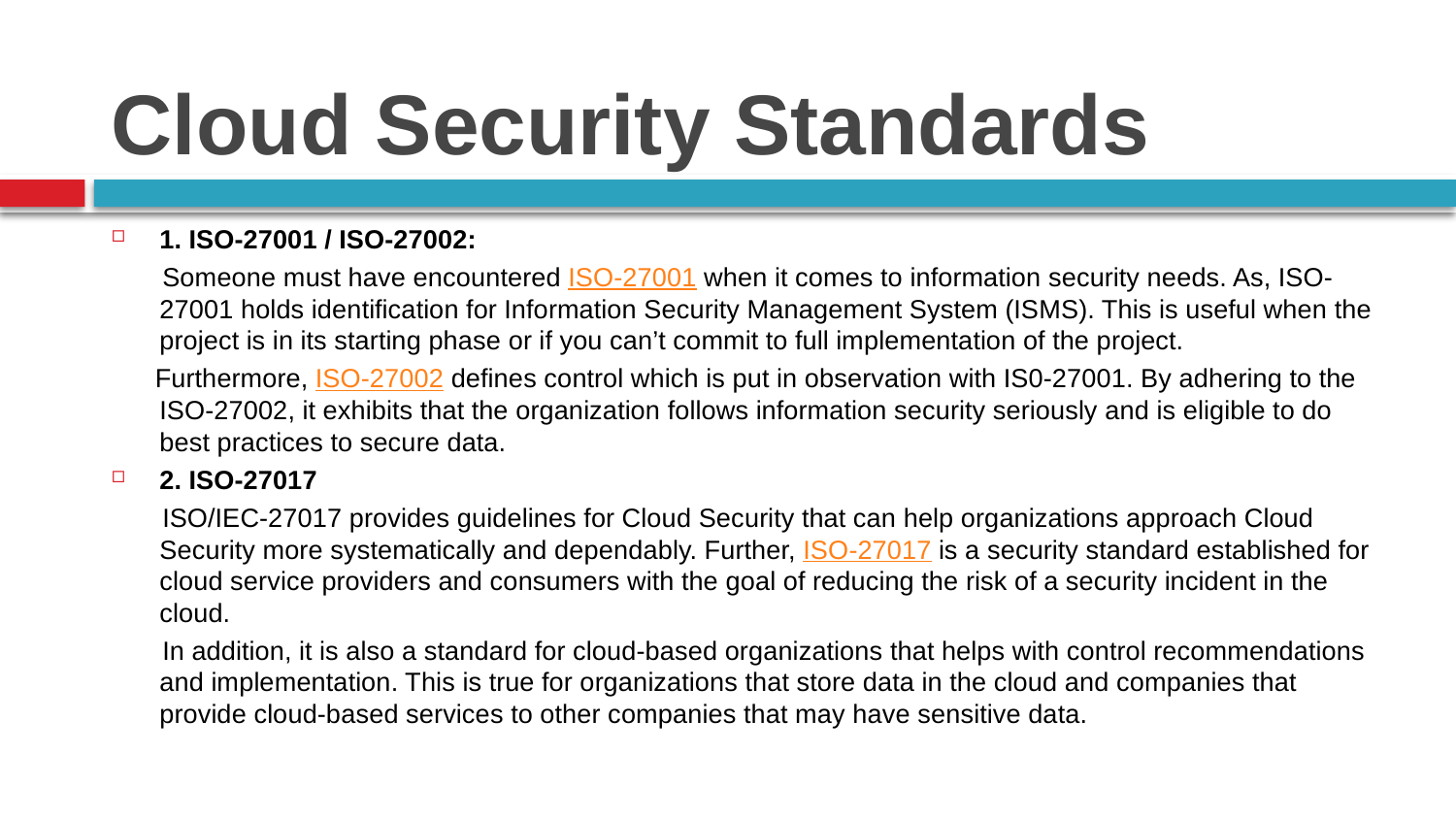

# Cloud Security Standards
1. ISO-27001 / ISO-27002:
       Someone must have encountered ISO-27001 when it comes to information security needs. As, ISO-27001 holds identification for Information Security Management System (ISMS). This is useful when the project is in its starting phase or if you can’t commit to full implementation of the project.
      Furthermore, ISO-27002 defines control which is put in observation with IS0-27001. By adhering to the ISO-27002, it exhibits that the organization follows information security seriously and is eligible to do best practices to secure data.
2. ISO-27017
       ISO/IEC-27017 provides guidelines for Cloud Security that can help organizations approach Cloud Security more systematically and dependably. Further, ISO-27017 is a security standard established for cloud service providers and consumers with the goal of reducing the risk of a security incident in the cloud.
       In addition, it is also a standard for cloud-based organizations that helps with control recommendations and implementation. This is true for organizations that store data in the cloud and companies that provide cloud-based services to other companies that may have sensitive data.